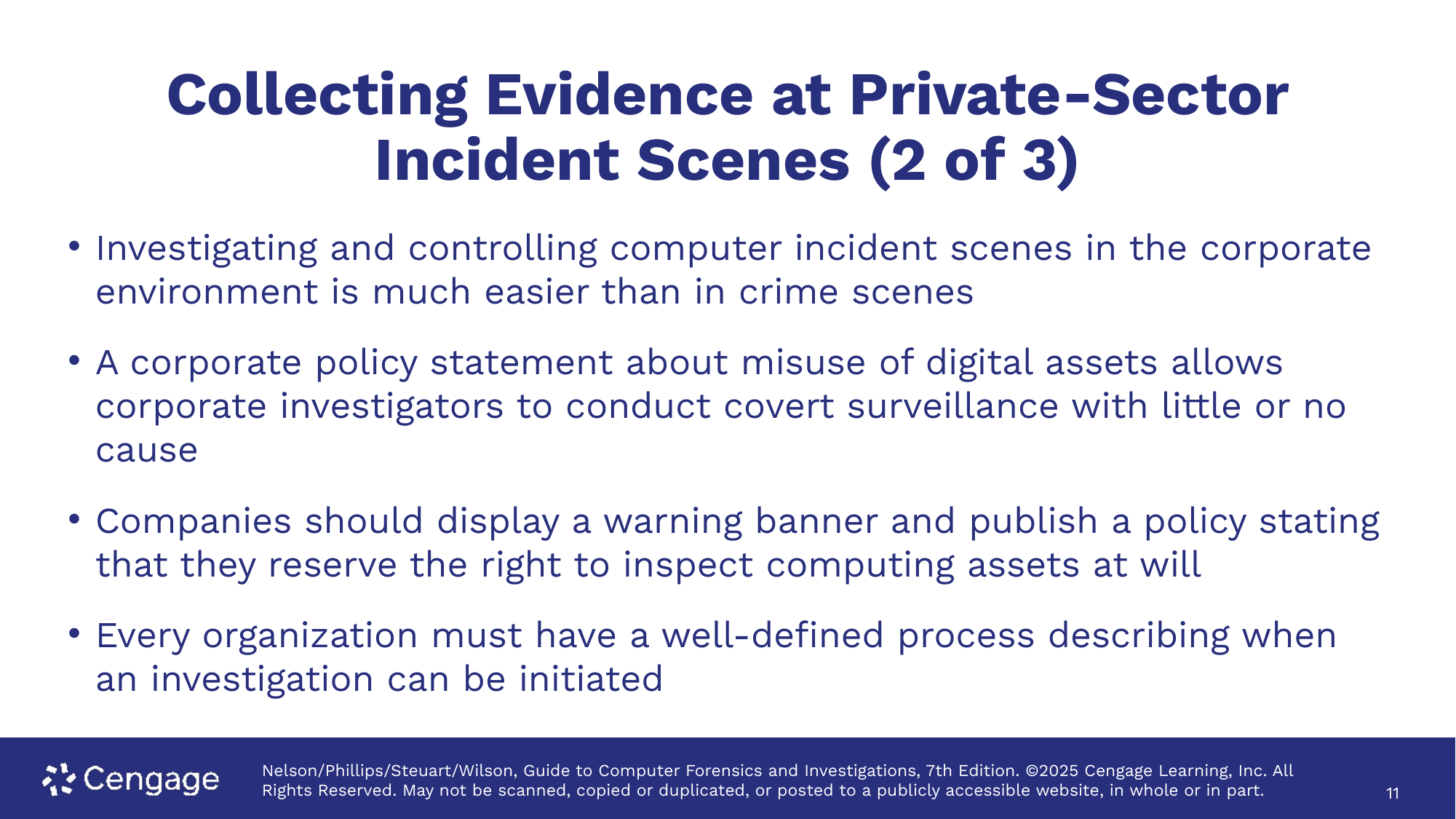

# Collecting Evidence at Private-Sector Incident Scenes (2 of 3)
Investigating and controlling computer incident scenes in the corporate environment is much easier than in crime scenes
A corporate policy statement about misuse of digital assets allows corporate investigators to conduct covert surveillance with little or no cause
Companies should display a warning banner and publish a policy stating that they reserve the right to inspect computing assets at will
Every organization must have a well-defined process describing when an investigation can be initiated